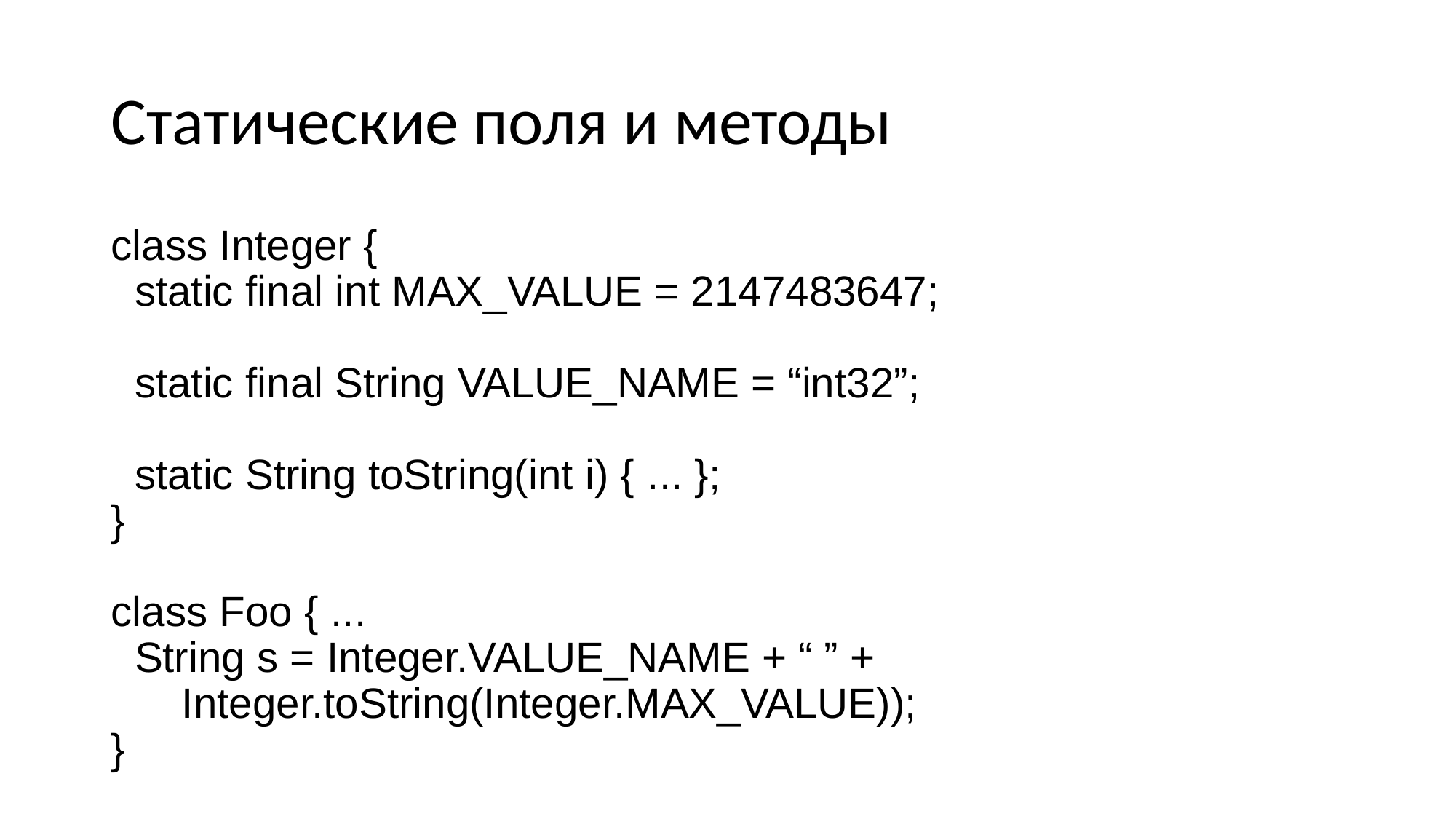

# Статические поля и методы
class Integer {
  static final int MAX_VALUE = 2147483647;

  static final String VALUE_NAME = “int32”;

  static String toString(int i) { ... };
}

class Foo { ...
  String s = Integer.VALUE_NAME + “ ” +
      Integer.toString(Integer.MAX_VALUE));
}